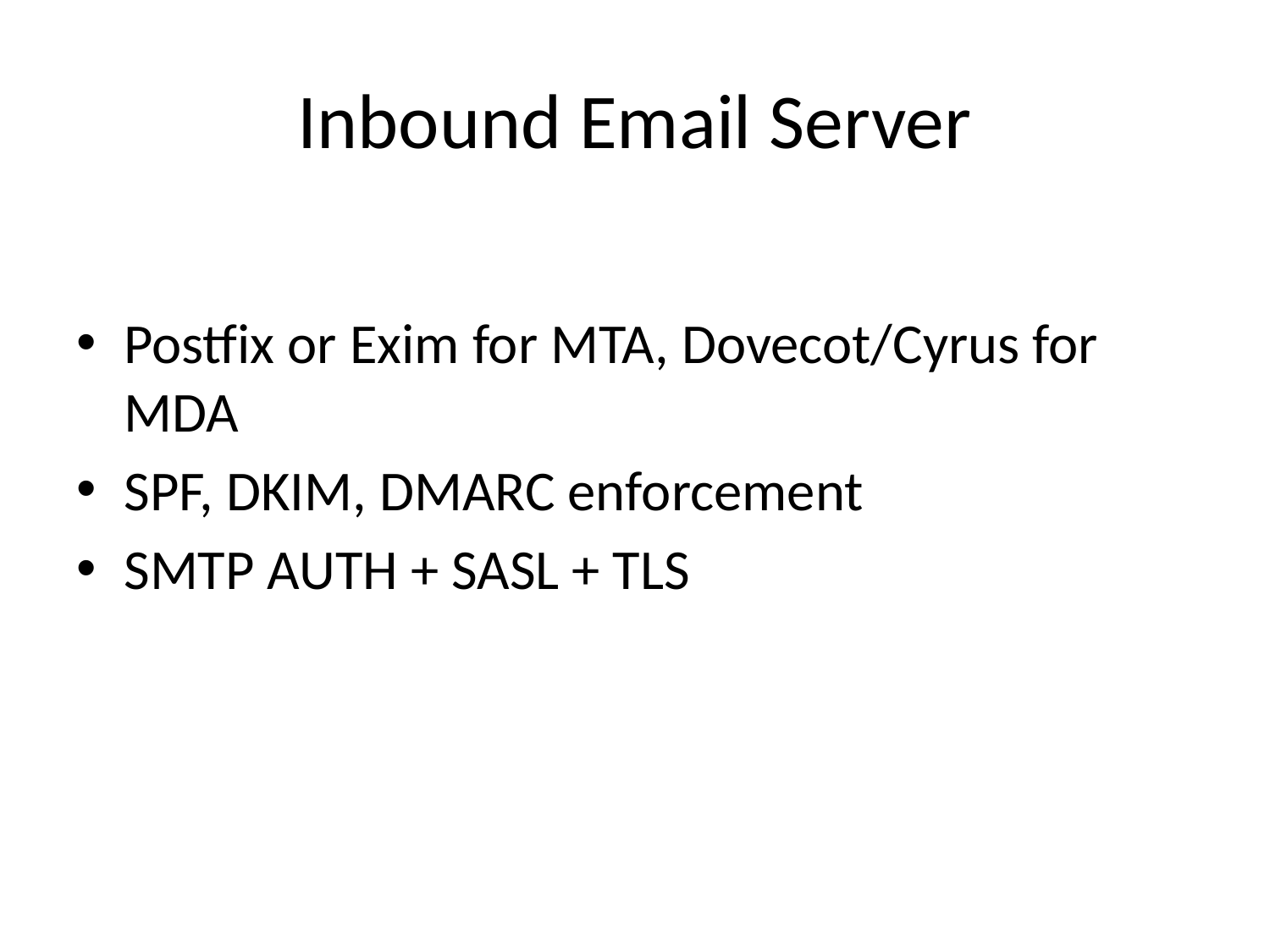

# Inbound Email Server

Postfix or Exim for MTA, Dovecot/Cyrus for MDA
SPF, DKIM, DMARC enforcement
SMTP AUTH + SASL + TLS